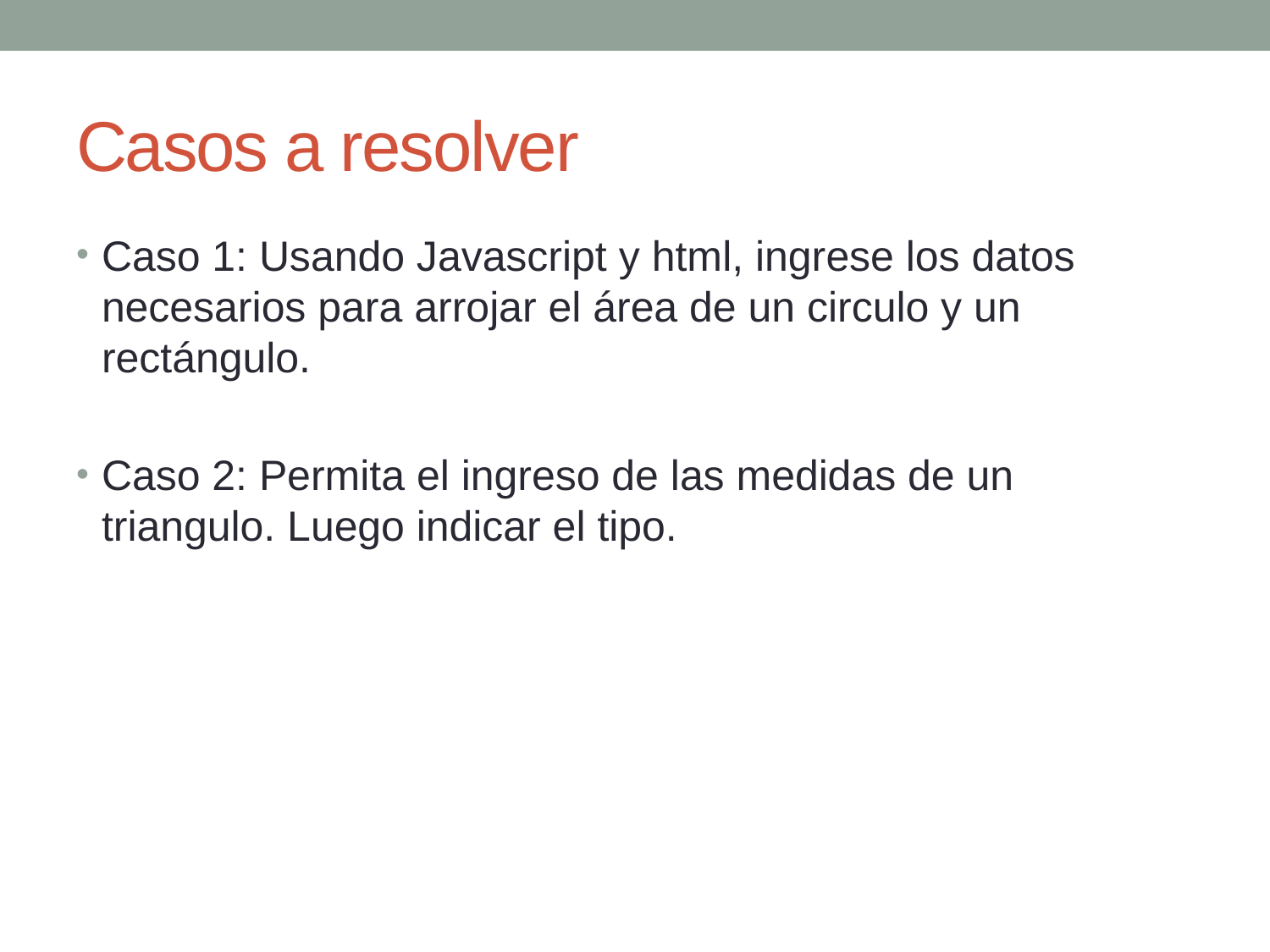

# Casos a resolver
Caso 1: Usando Javascript y html, ingrese los datos necesarios para arrojar el área de un circulo y un rectángulo.

Caso 2: Permita el ingreso de las medidas de un triangulo. Luego indicar el tipo.